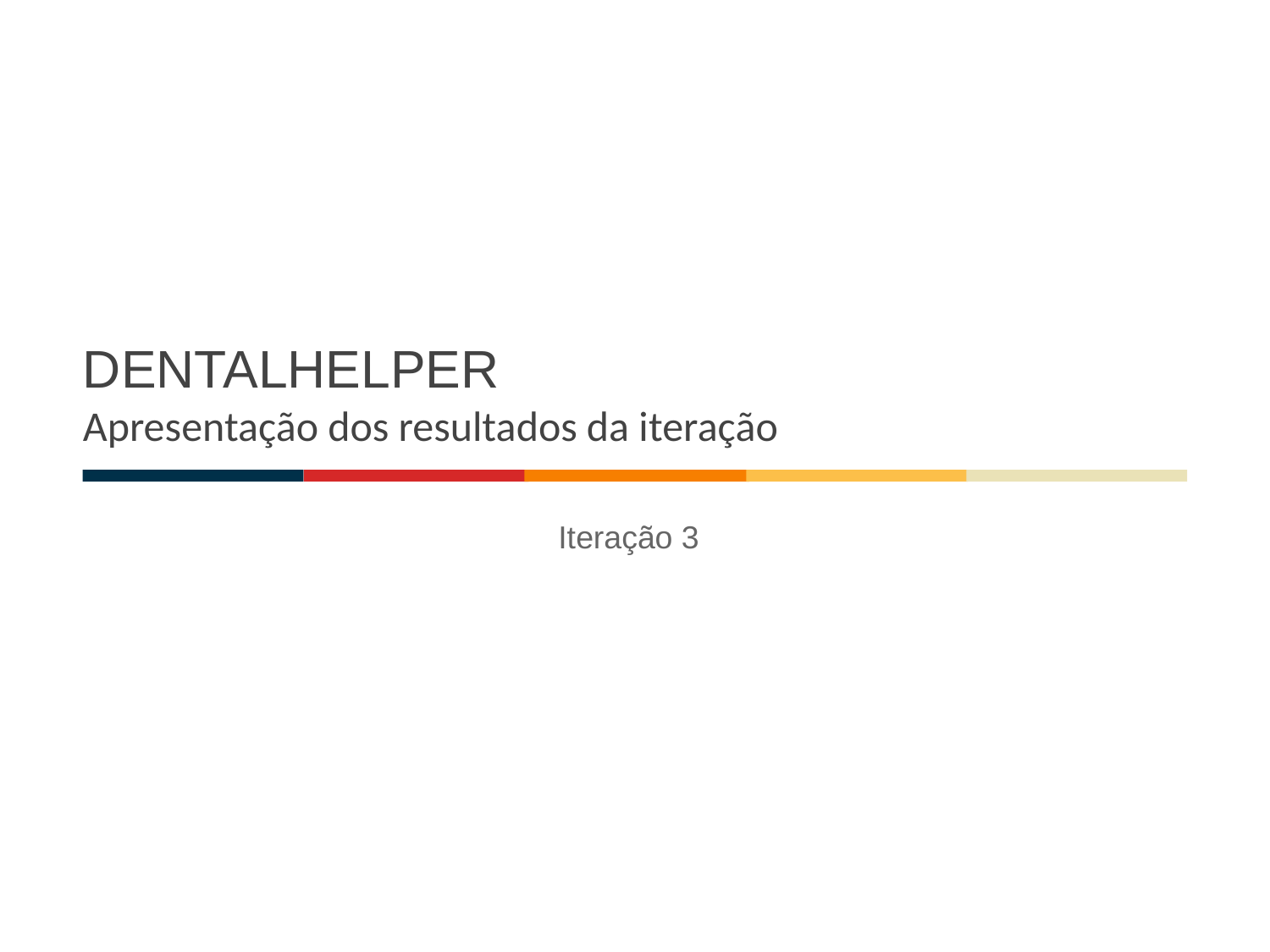

# DENTALHELPER
Apresentação dos resultados da iteração
Iteração 3